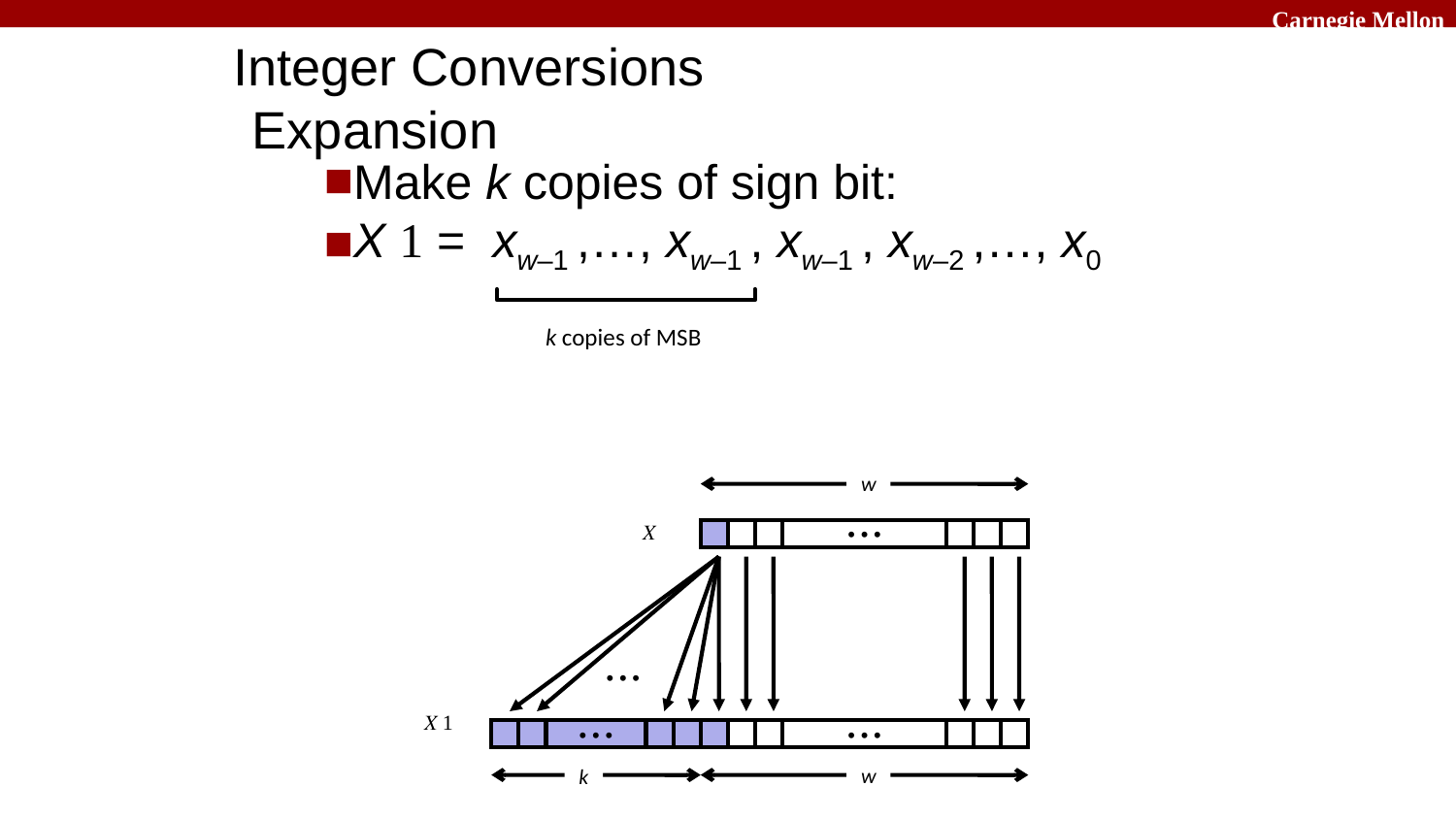

# Integer Conversions Expansion
Make k copies of sign bit:
X 1 =  xw–1 ,…, xw–1 , xw–1 , xw–2 ,…, x0

k copies of MSB
w

X

• • •

• • •
X 1

• • •

• • •

w
k